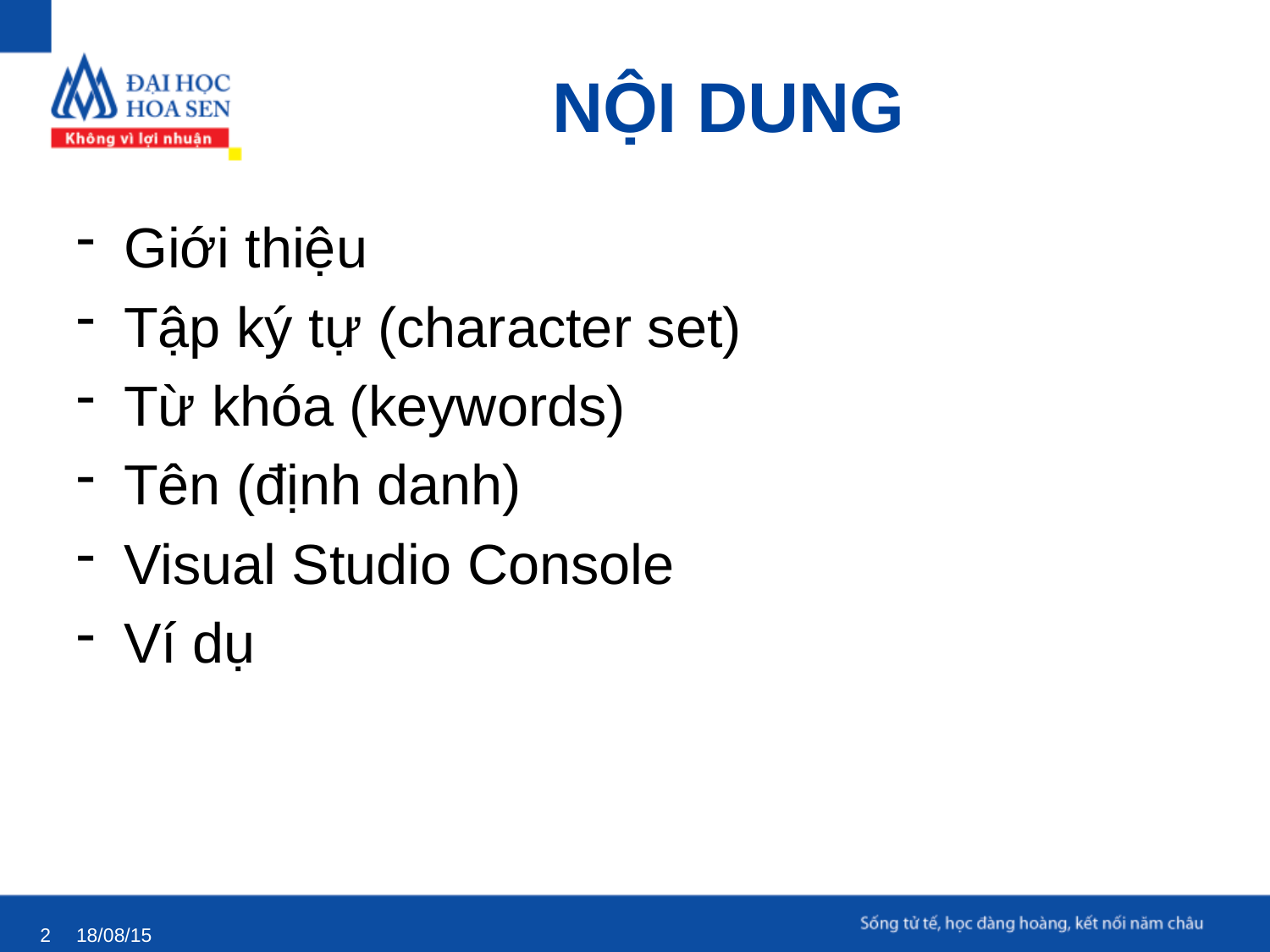

# NỘI DUNG
Giới thiệu
Tập ký tự (character set)
Từ khóa (keywords)
Tên (định danh)
Visual Studio Console
Ví dụ

18/08/15
2